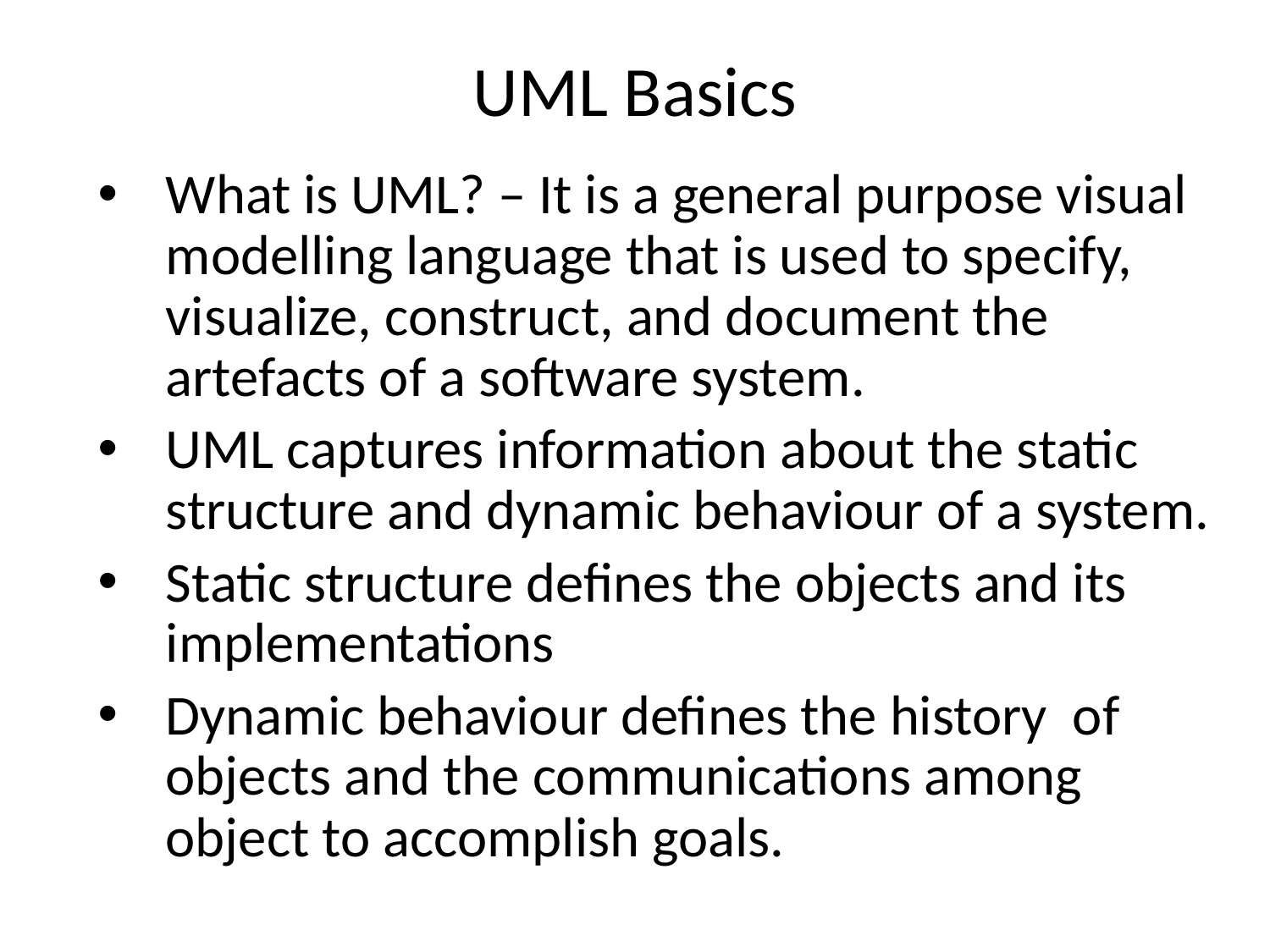

UML Basics
What is UML? – It is a general purpose visual modelling language that is used to specify, visualize, construct, and document the artefacts of a software system.
UML captures information about the static structure and dynamic behaviour of a system.
Static structure defines the objects and its implementations
Dynamic behaviour defines the history  of objects and the communications among object to accomplish goals.